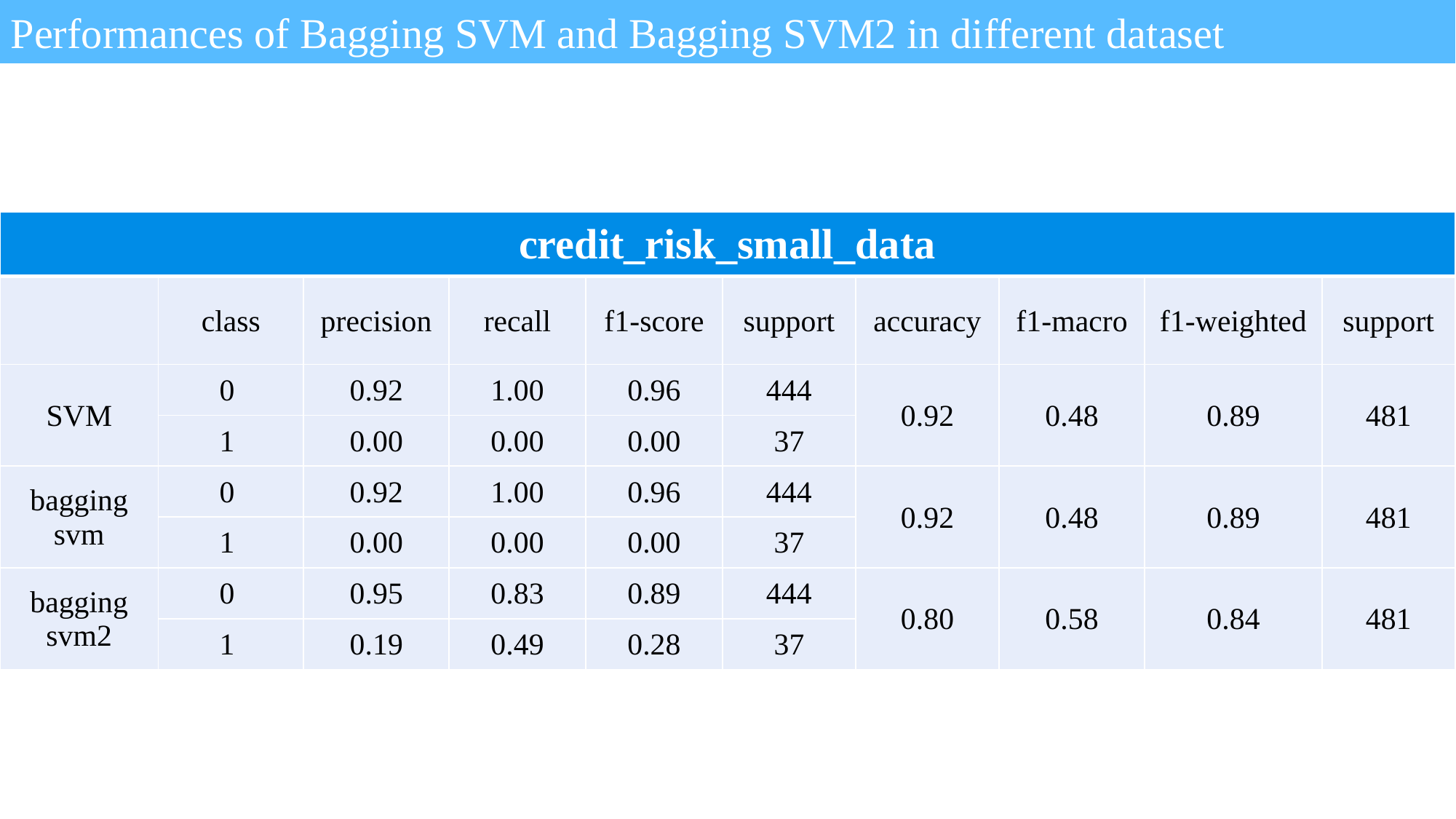

Performances of Bagging SVM and Bagging SVM2 in different dataset
| credit\_risk\_small\_data |  |  |  |  |  |  |  |  |  |
| --- | --- | --- | --- | --- | --- | --- | --- | --- | --- |
|  | class | precision | recall | f1-score | support | accuracy | f1-macro | f1-weighted | support |
| SVM | 0 | 0.92 | 1.00 | 0.96 | 444 | 0.92 | 0.48 | 0.89 | 481 |
|  | 1 | 0.00 | 0.00 | 0.00 | 37 |  |  |  |  |
| bagging svm | 0 | 0.92 | 1.00 | 0.96 | 444 | 0.92 | 0.48 | 0.89 | 481 |
|  | 1 | 0.00 | 0.00 | 0.00 | 37 |  |  |  |  |
| bagging svm2 | 0 | 0.95 | 0.83 | 0.89 | 444 | 0.80 | 0.58 | 0.84 | 481 |
|  | 1 | 0.19 | 0.49 | 0.28 | 37 |  |  |  |  |